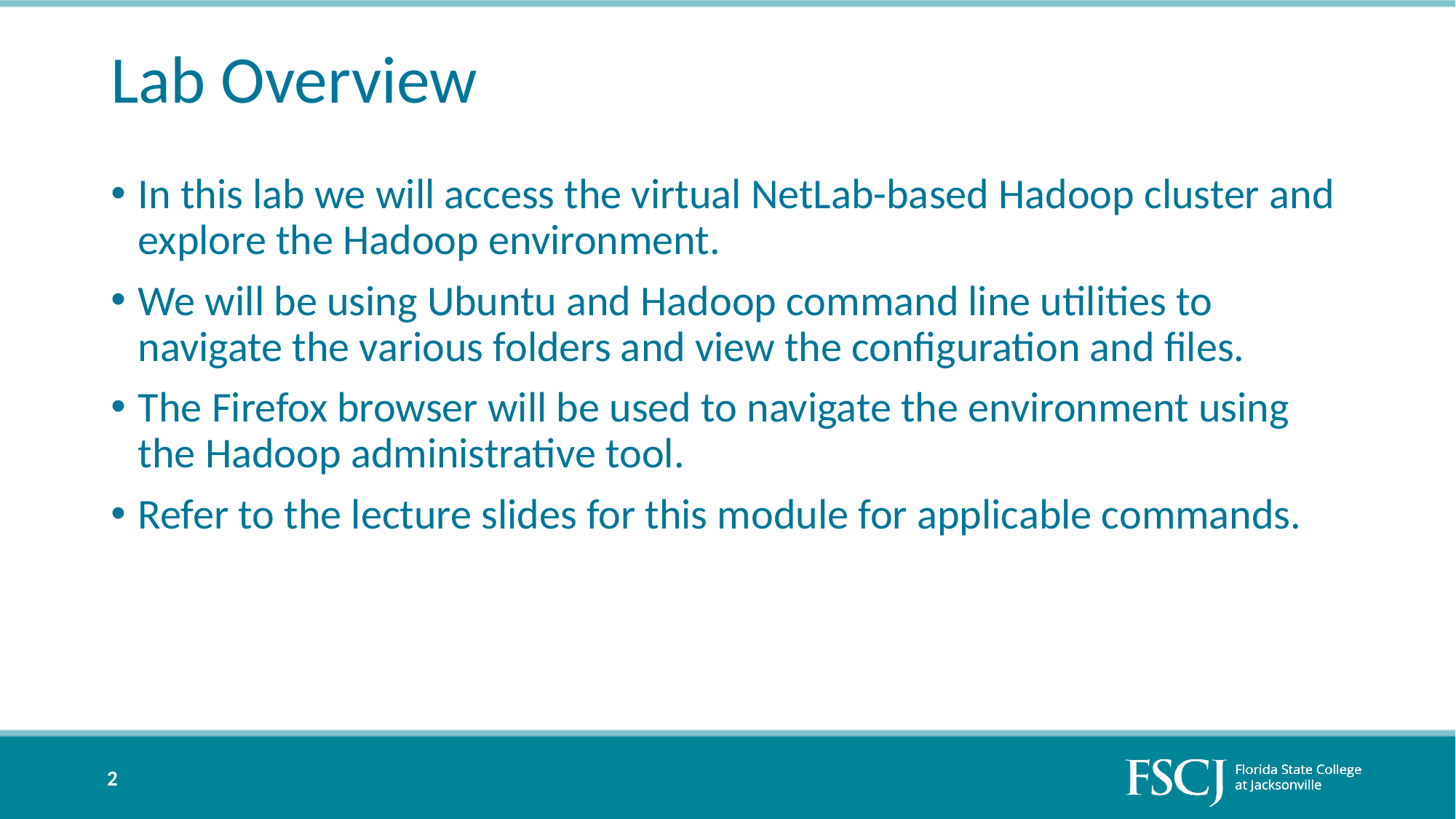

# Lab Overview
In this lab we will access the virtual NetLab-based Hadoop cluster and explore the Hadoop environment.
We will be using Ubuntu and Hadoop command line utilities to navigate the various folders and view the configuration and files.
The Firefox browser will be used to navigate the environment using the Hadoop administrative tool.
Refer to the lecture slides for this module for applicable commands.